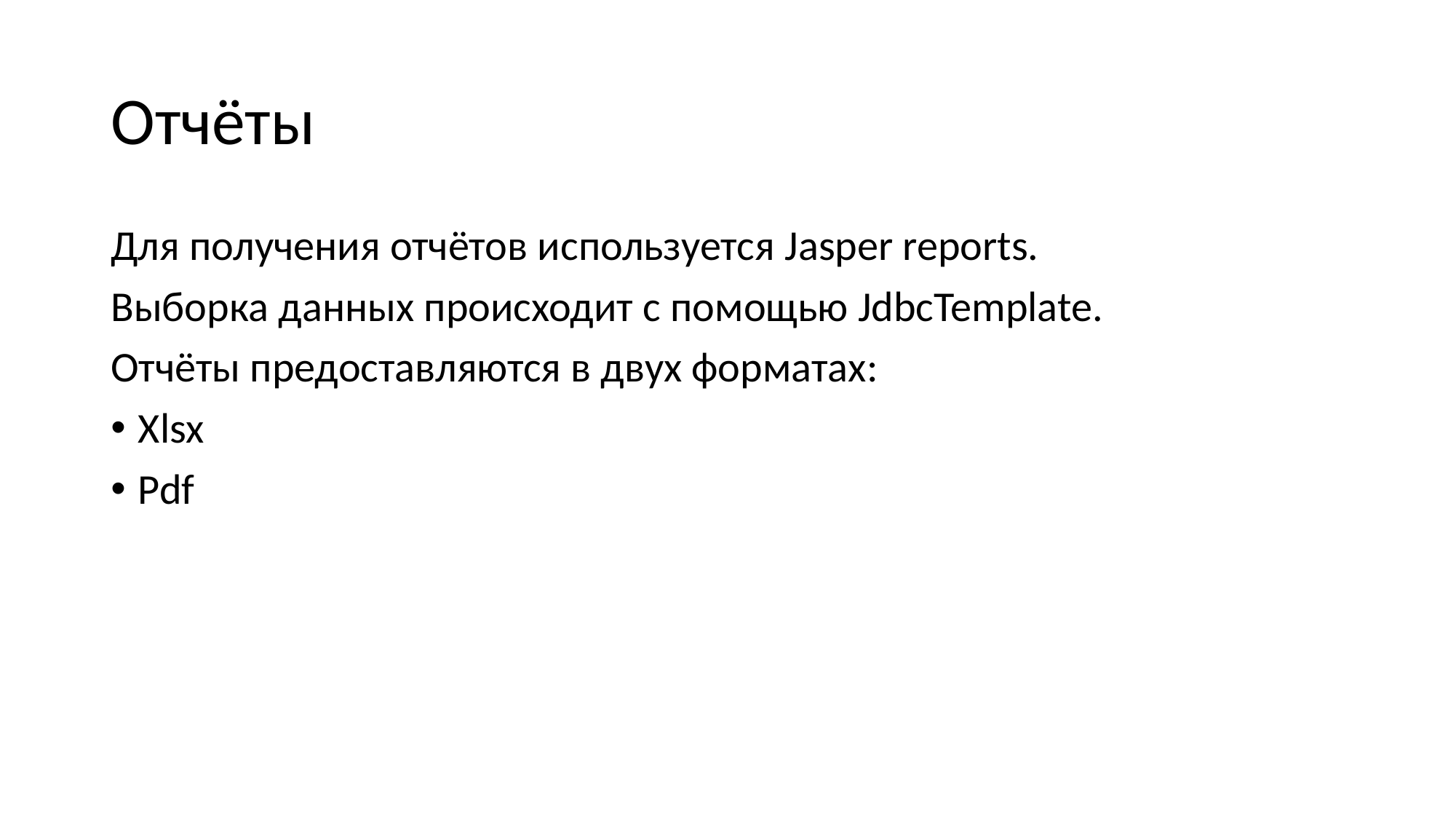

# Отчёты
Для получения отчётов используется Jasper reports.
Выборка данных происходит с помощью JdbcTemplate.
Отчёты предоставляются в двух форматах:
Xlsx
Pdf